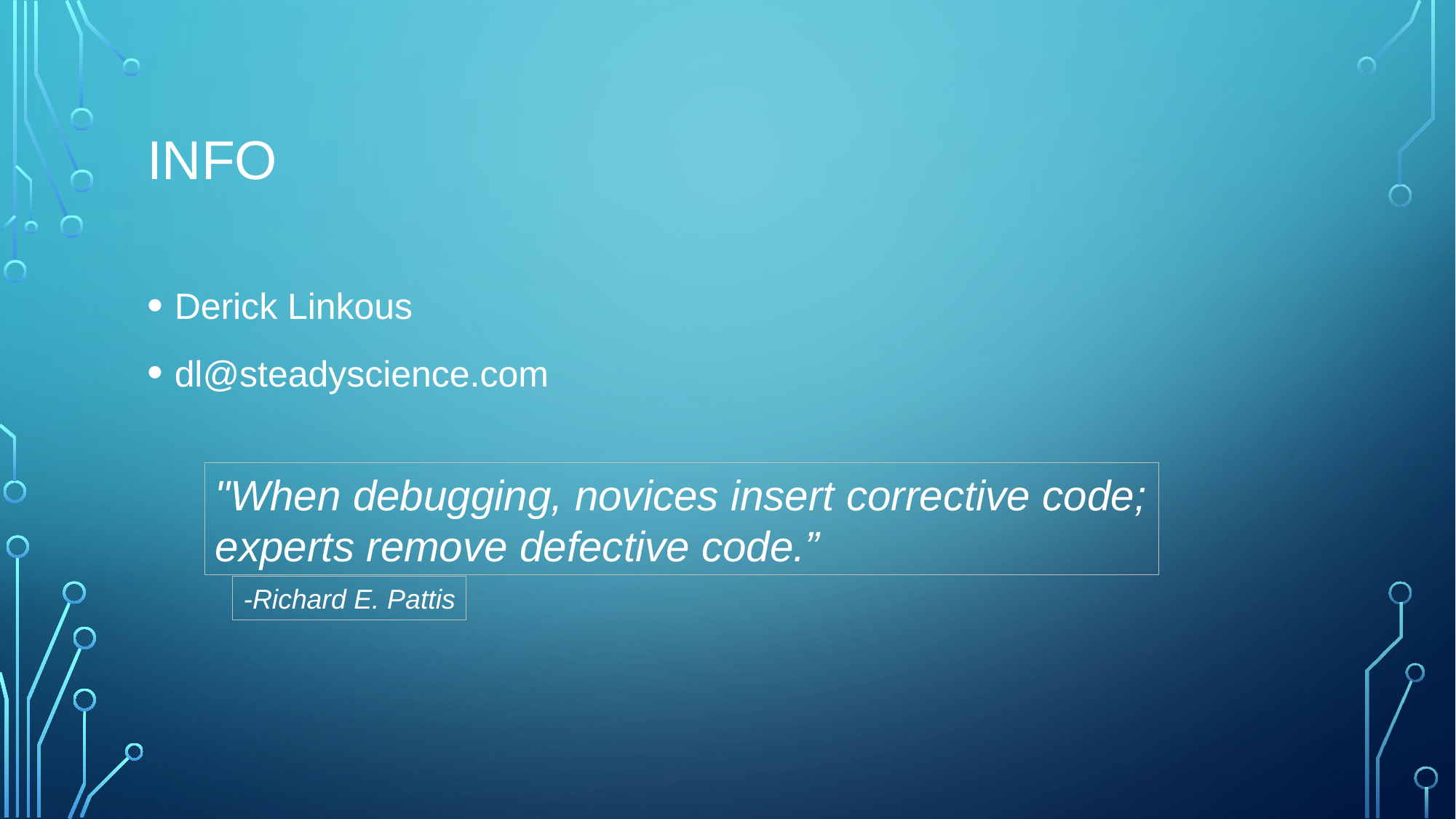

# Info
Derick Linkous
dl@steadyscience.com
"When debugging, novices insert corrective code;
experts remove defective code.”
-Richard E. Pattis